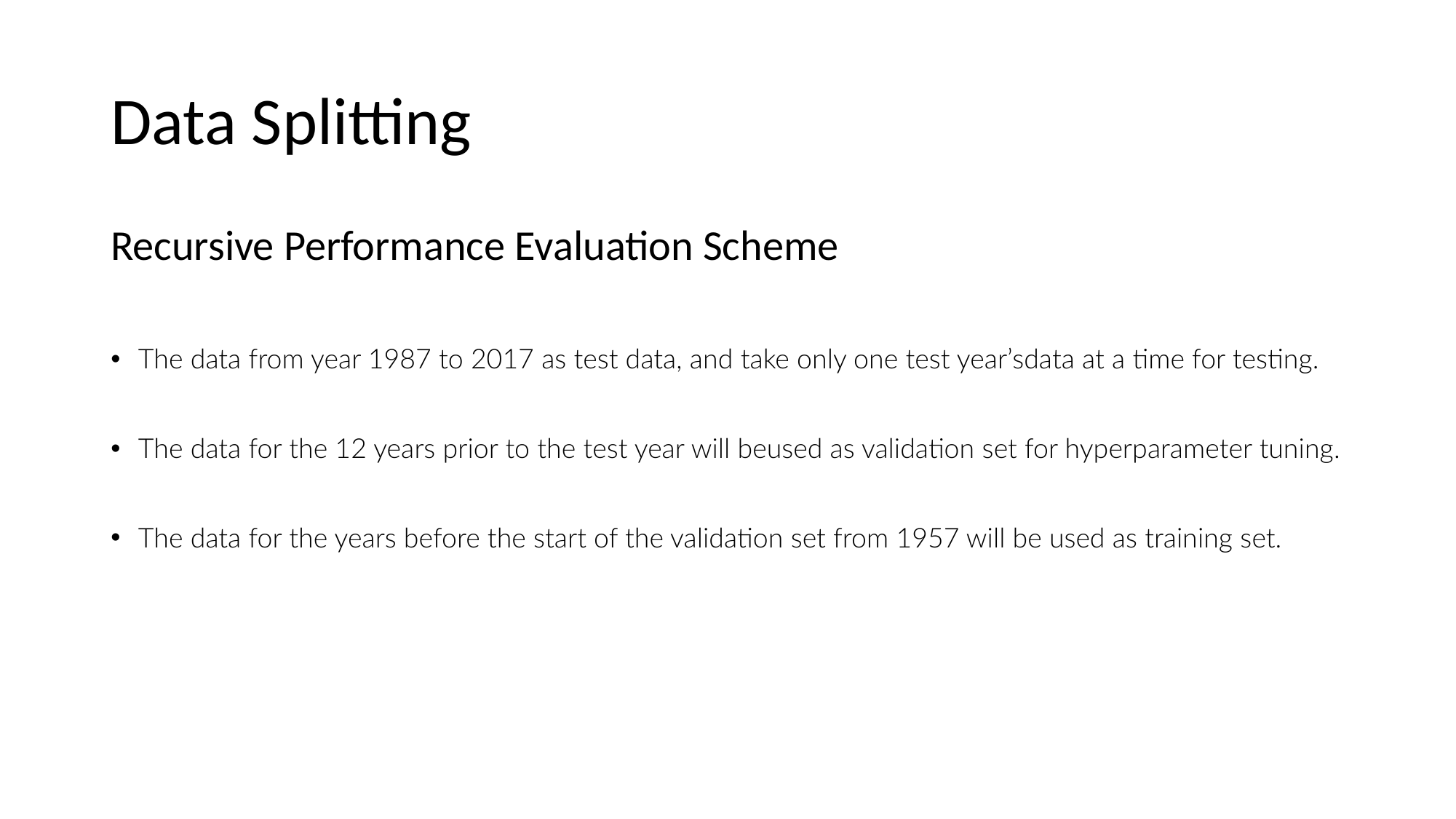

# Data Splitting
Recursive Performance Evaluation Scheme

The data from year 1987 to 2017 as test data, and take only one test year’sdata at a time for testing.

The data for the 12 years prior to the test year will beused as validation set for hyperparameter tuning.

The data for the years before the start of the validation set from 1957 will be used as training set.